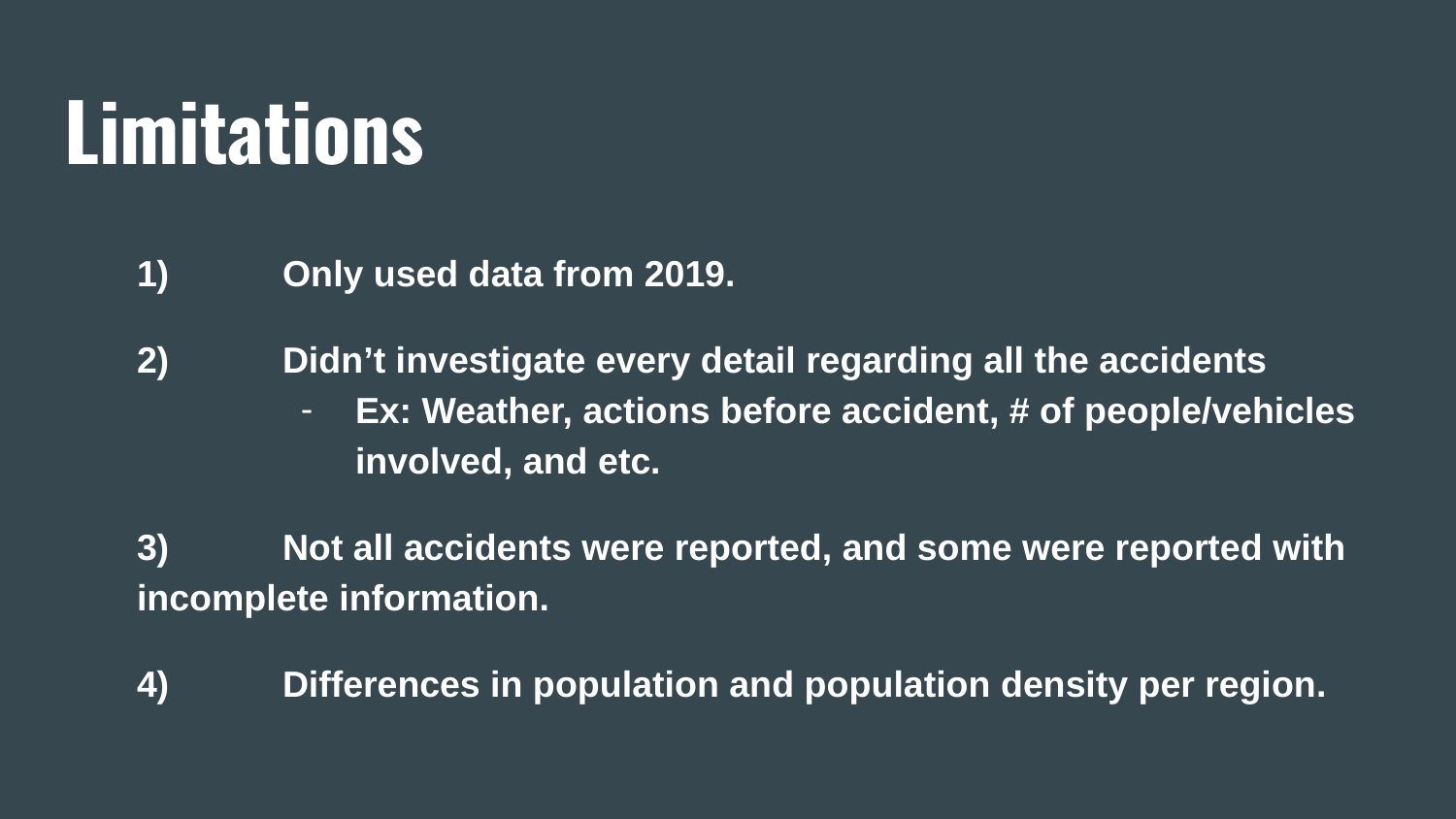

# Limitations
1)	Only used data from 2019.

2)	Didn’t investigate every detail regarding all the accidents
Ex: Weather, actions before accident, # of people/vehicles involved, and etc.

3)	Not all accidents were reported, and some were reported with incomplete information.

4)	Differences in population and population density per region.